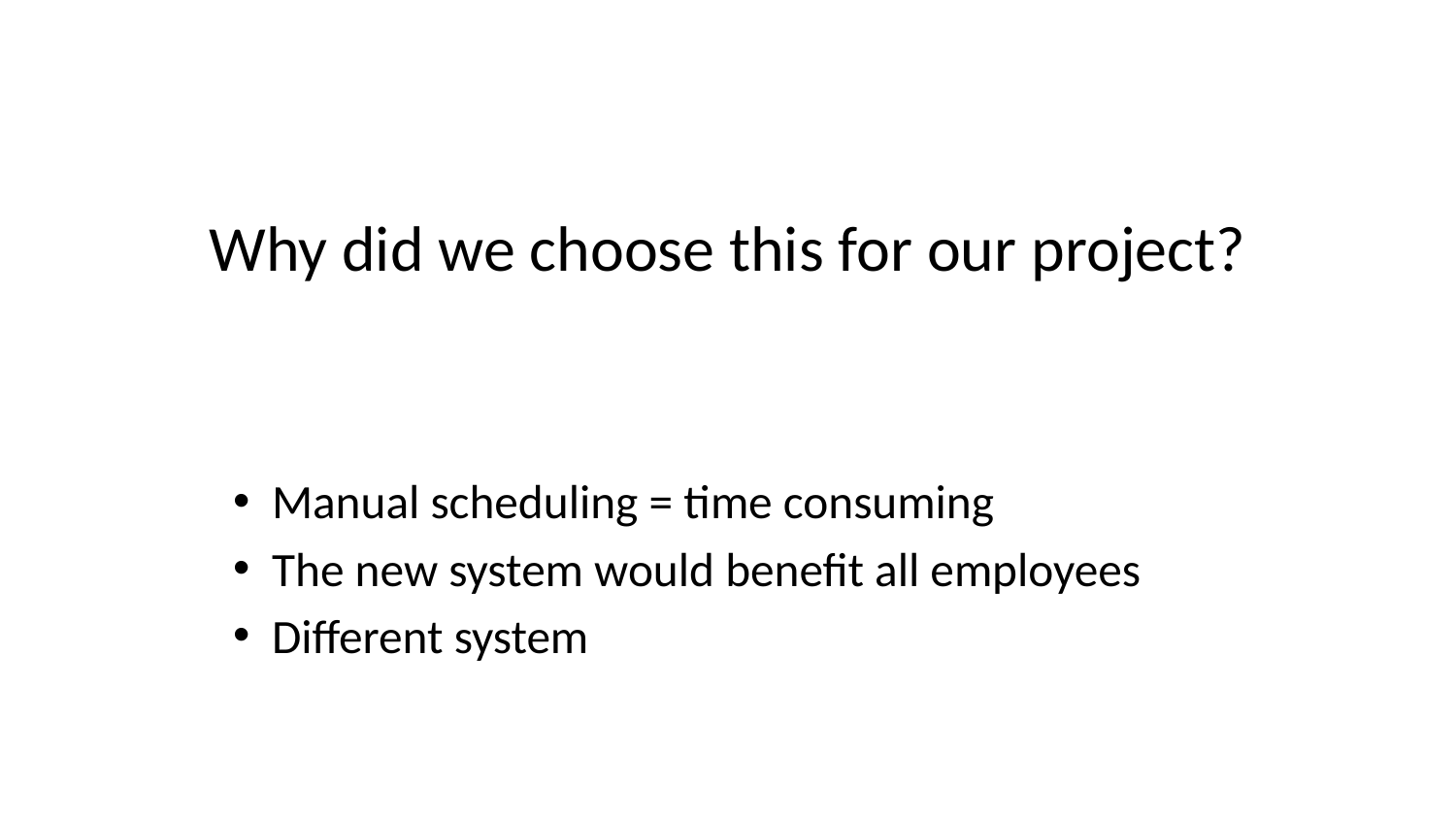

# Why did we choose this for our project?
Manual scheduling = time consuming
The new system would benefit all employees
Different system